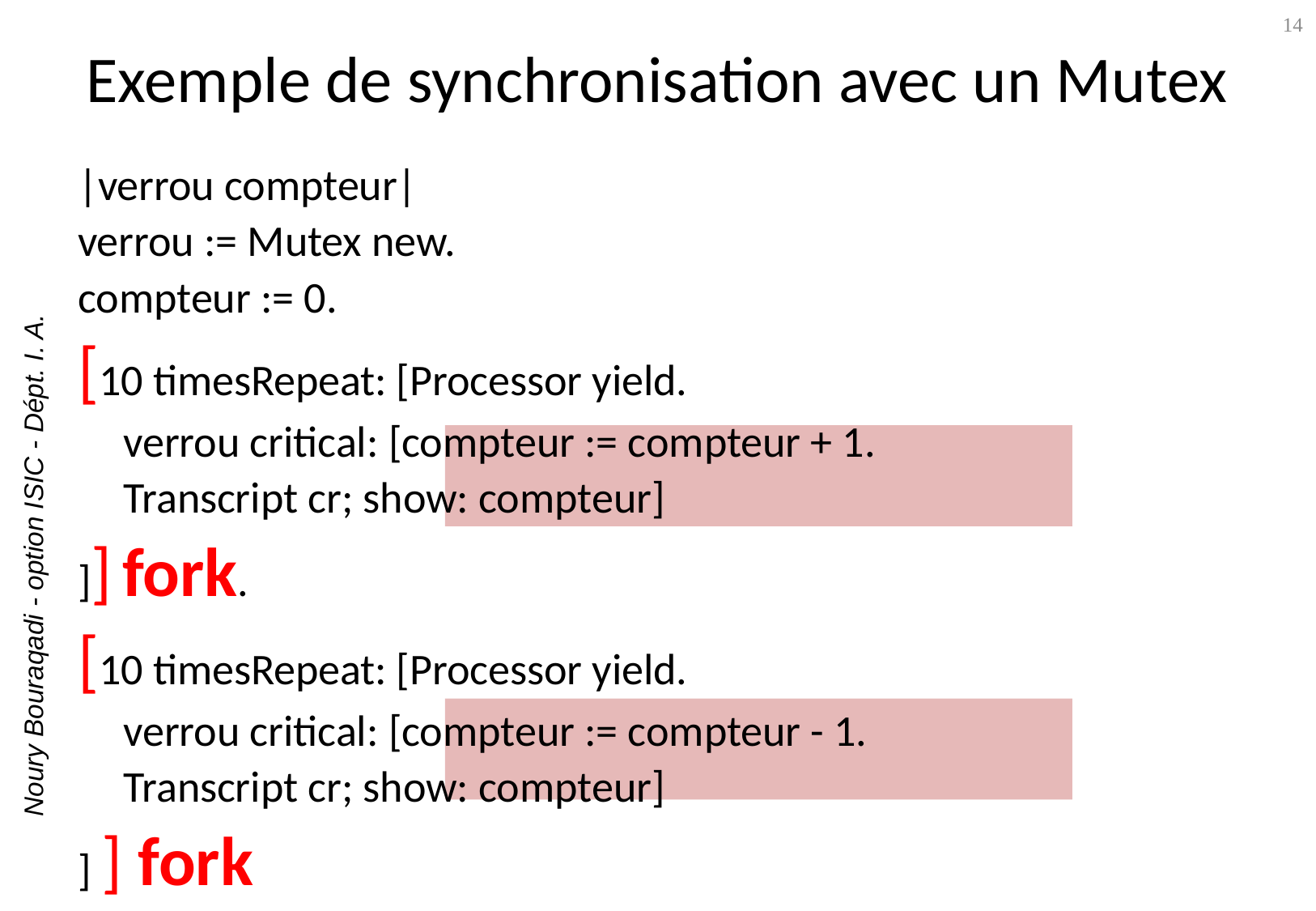

# Exemple de synchronisation avec un Mutex
14
|verrou compteur|
verrou := Mutex new.
compteur := 0.
[10 timesRepeat: [Processor yield.
			verrou critical: [compteur := compteur + 1.
								Transcript cr; show: compteur]
]] fork.
[10 timesRepeat: [Processor yield.
			verrou critical: [compteur := compteur - 1.
								Transcript cr; show: compteur]
] ] fork